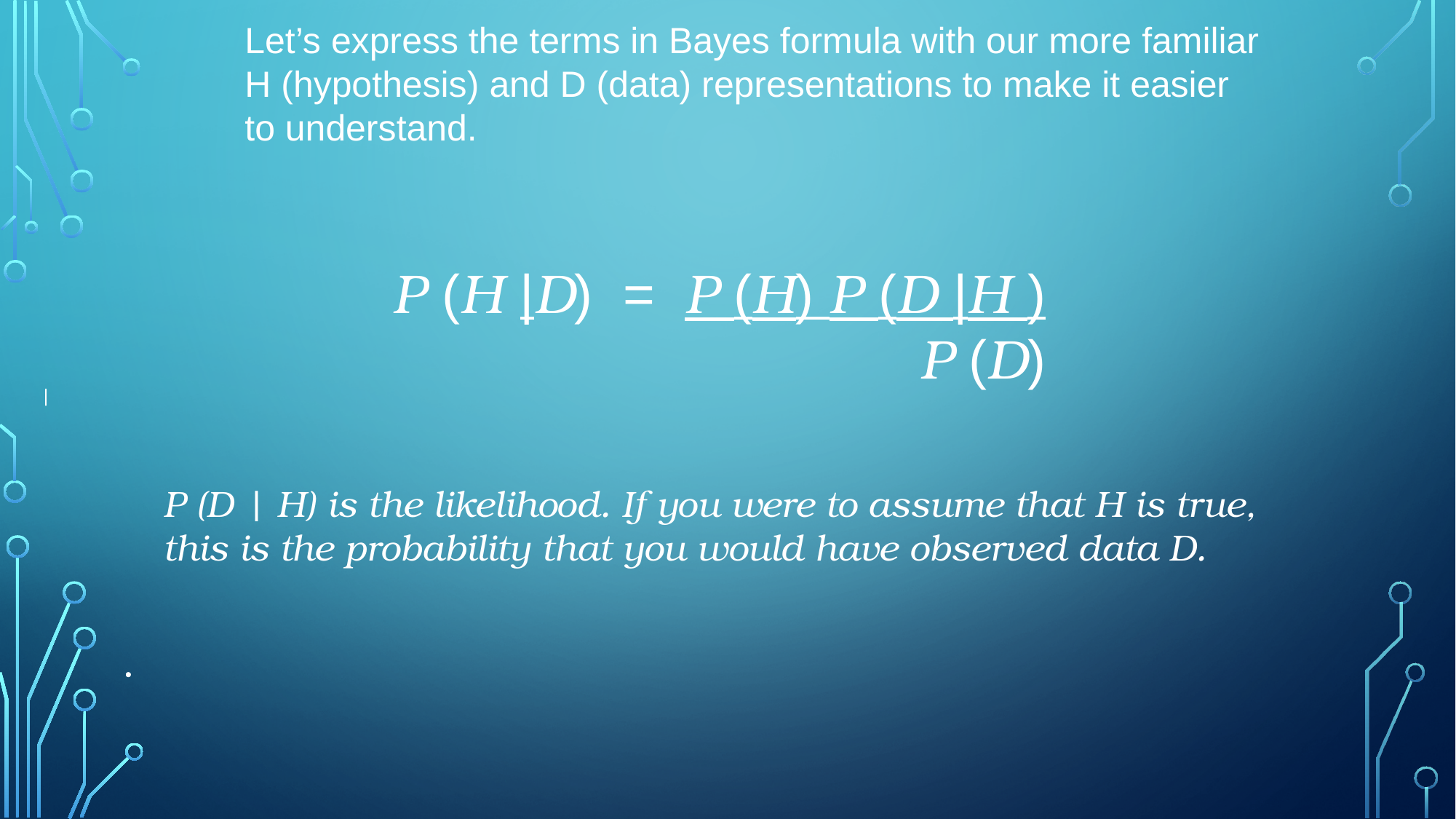

Let’s express the terms in Bayes formula with our more familiar H (hypothesis) and D (data) representations to make it easier to understand.

P (H |D)  =  P (H) P (D |H )
P (D)

|
P (D | H) is the likelihood. If you were to assume that H is true, this is the probability that you would have observed data D.

•
•